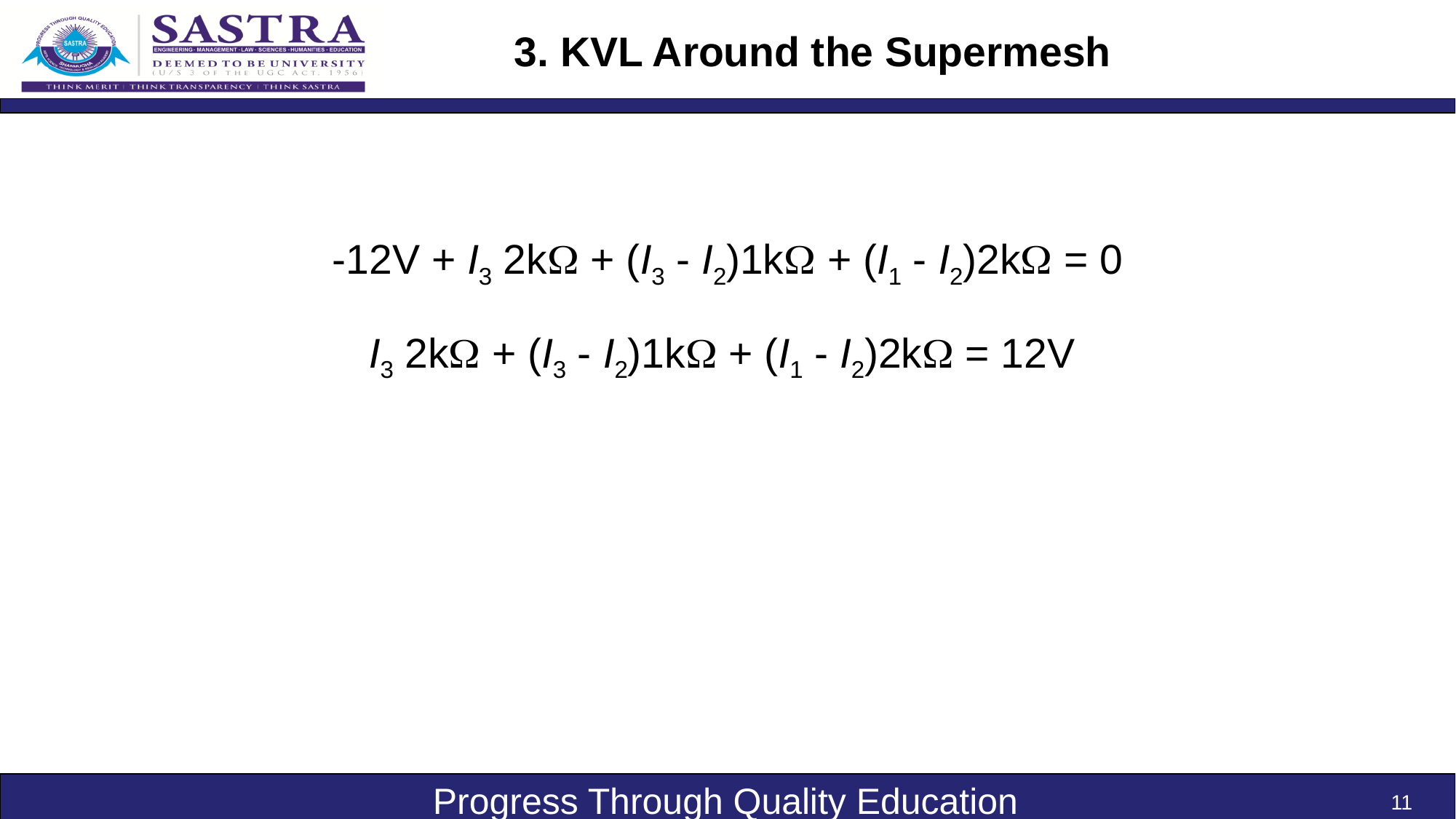

# 3. KVL Around the Supermesh
-12V + I3 2kΩ + (I3 - I2)1kΩ + (I1 - I2)2kΩ = 0

I3 2kΩ + (I3 - I2)1kΩ + (I1 - I2)2kΩ = 12V
11